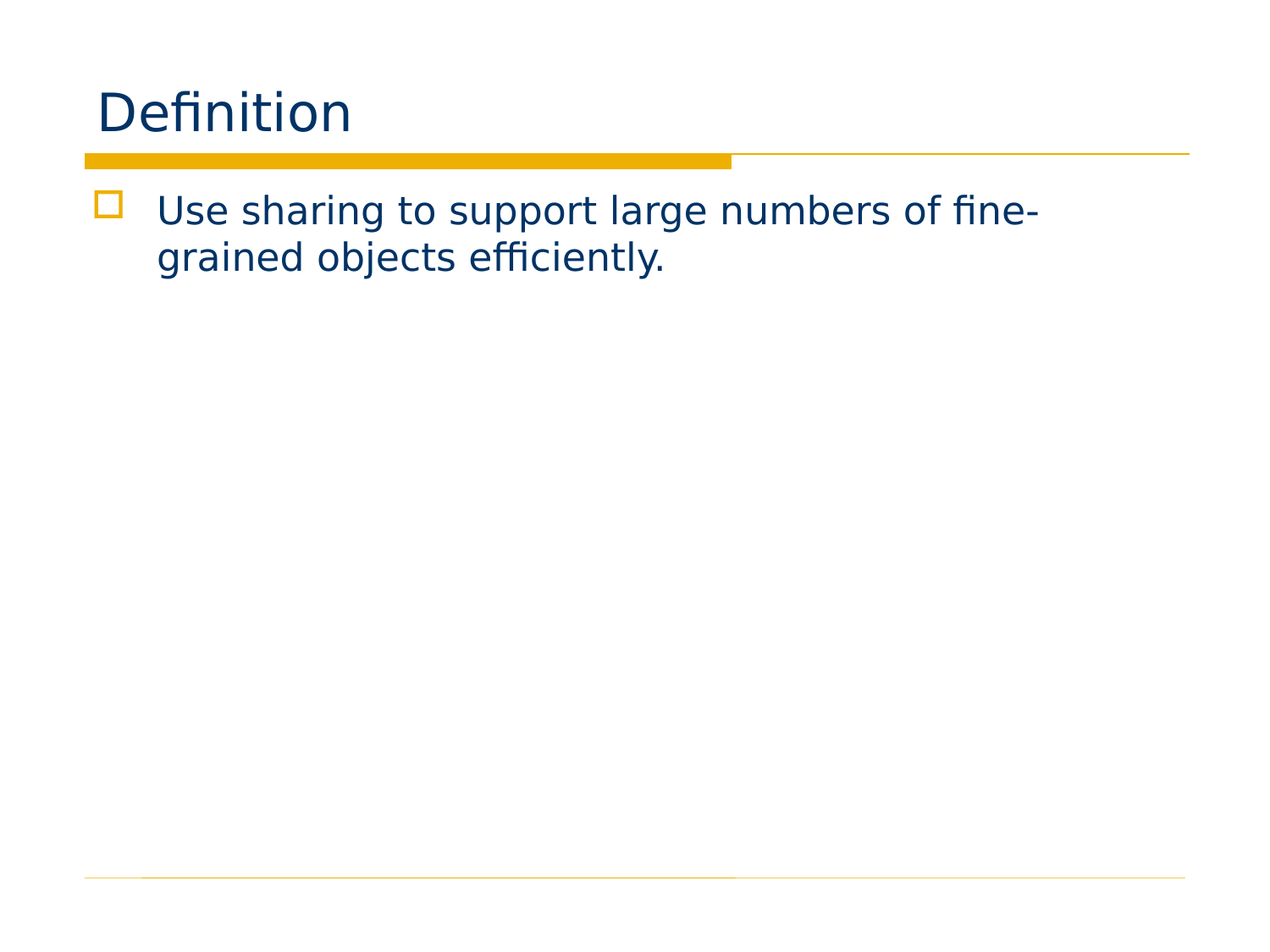

# Definition
Use sharing to support large numbers of fine-grained objects efficiently.